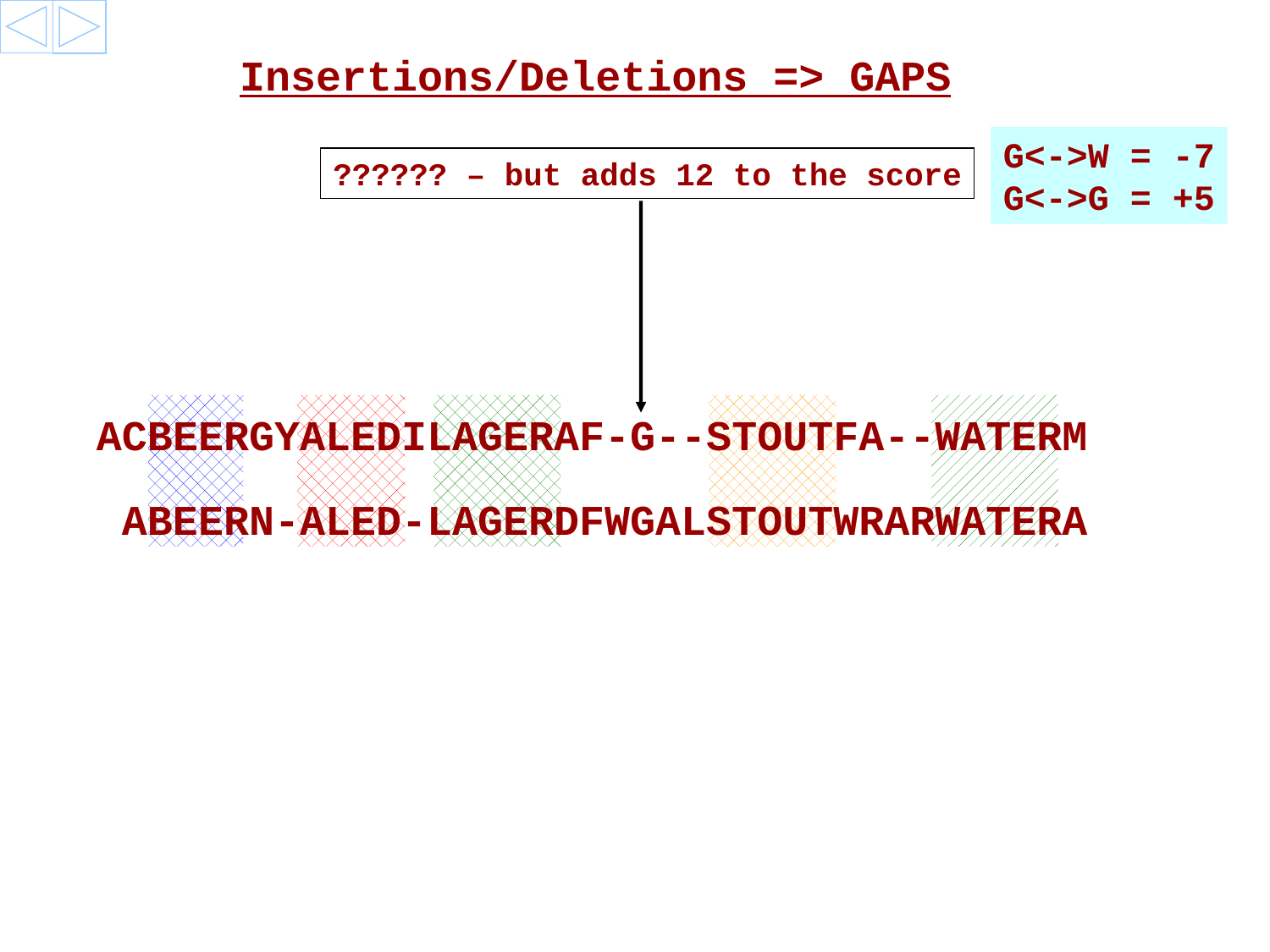

Insertions/Deletions => GAPS
G<->W = -7
G<->G = +5
?????? – but adds 12 to the score

ACBEERGYALEDILAGERAF-G--STOUTFA--WATERM
 ABEERN-ALED-LAGERDFWGALSTOUTWRARWATERA